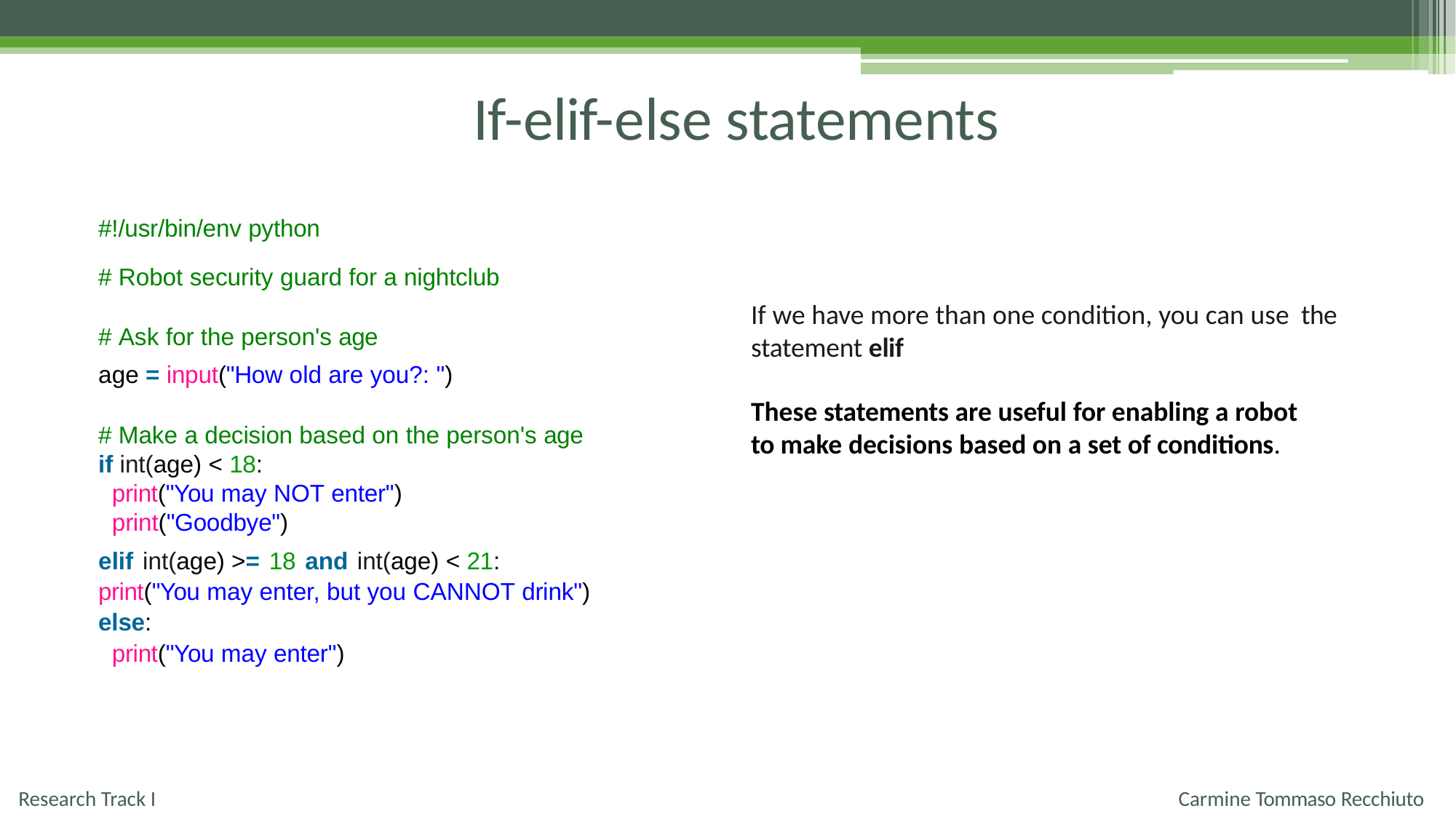

# If-elif-else statements
#!/usr/bin/env python
# Robot security guard for a nightclub

# Ask for the person's age
age = input("How old are you?: ")

# Make a decision based on the person's age
if int(age) < 18:
print("You may NOT enter") print("Goodbye")
elif int(age) >= 18 and int(age) < 21: print("You may enter, but you CANNOT drink") else:
print("You may enter")
If we have more than one condition, you can use the
statement elif

These statements are useful for enabling a robot to make decisions based on a set of conditions.
Research Track I
Carmine Tommaso Recchiuto